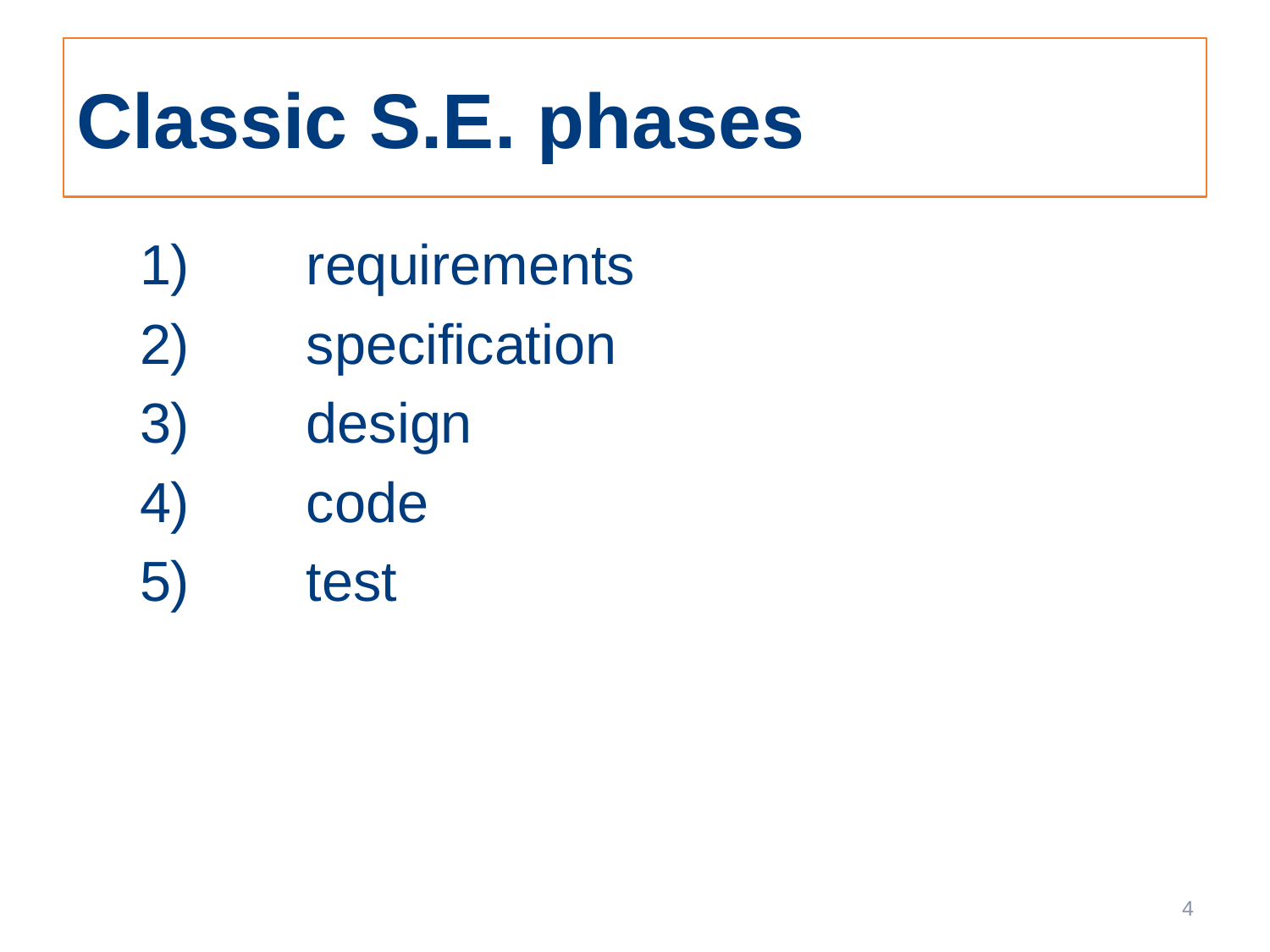

# Classic S.E. phases
1)	requirements
2)	specification
3)	design
4)	code
5)	test
4